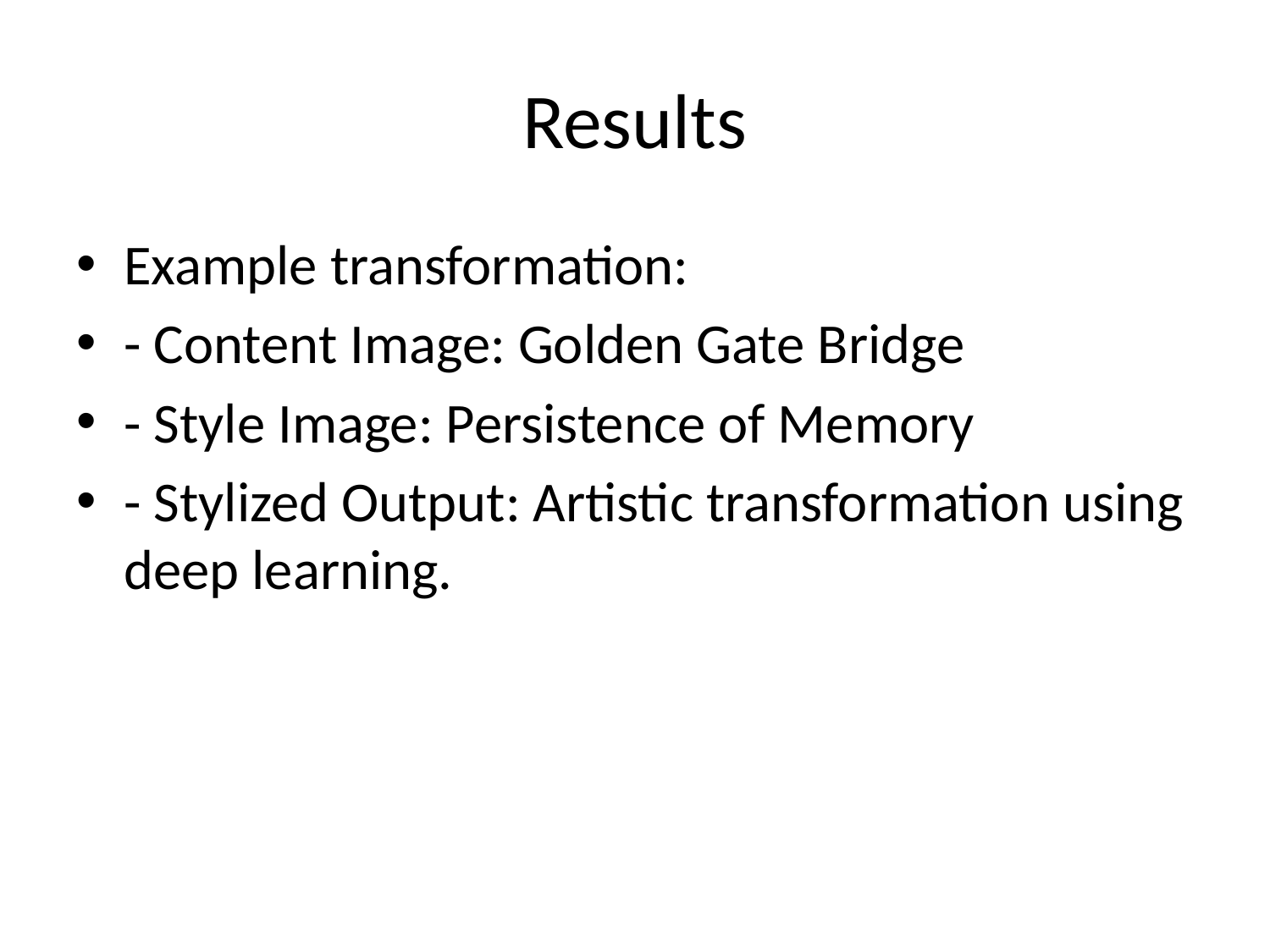

# Results
Example transformation:
- Content Image: Golden Gate Bridge
- Style Image: Persistence of Memory
- Stylized Output: Artistic transformation using deep learning.